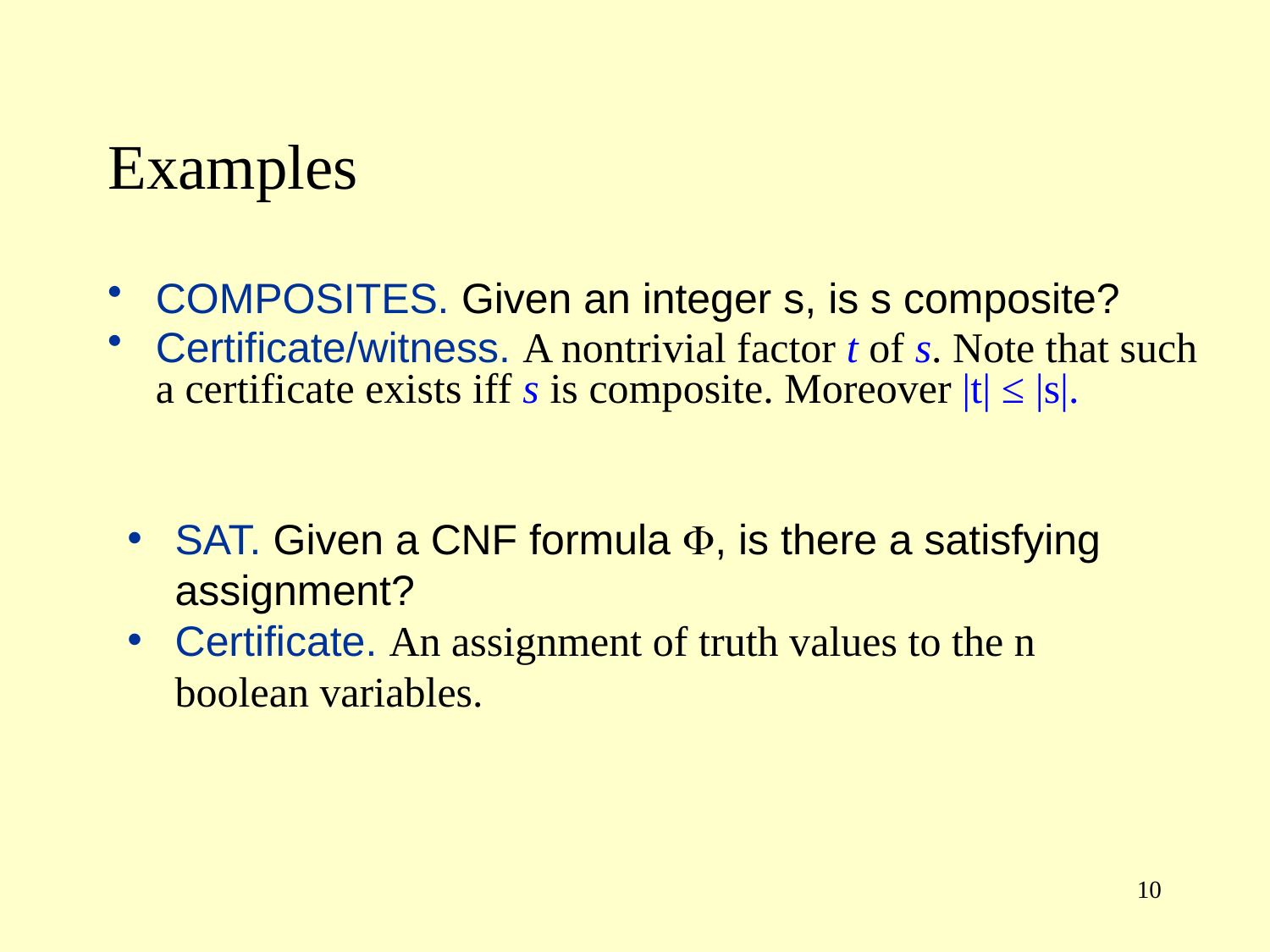

# Examples
COMPOSITES. Given an integer s, is s composite?
Certificate/witness. A nontrivial factor t of s. Note that such a certificate exists iff s is composite. Moreover |t| ≤ |s|.

SAT. Given a CNF formula Φ, is there a satisfying assignment?
Certificate. An assignment of truth values to the n boolean variables.
10